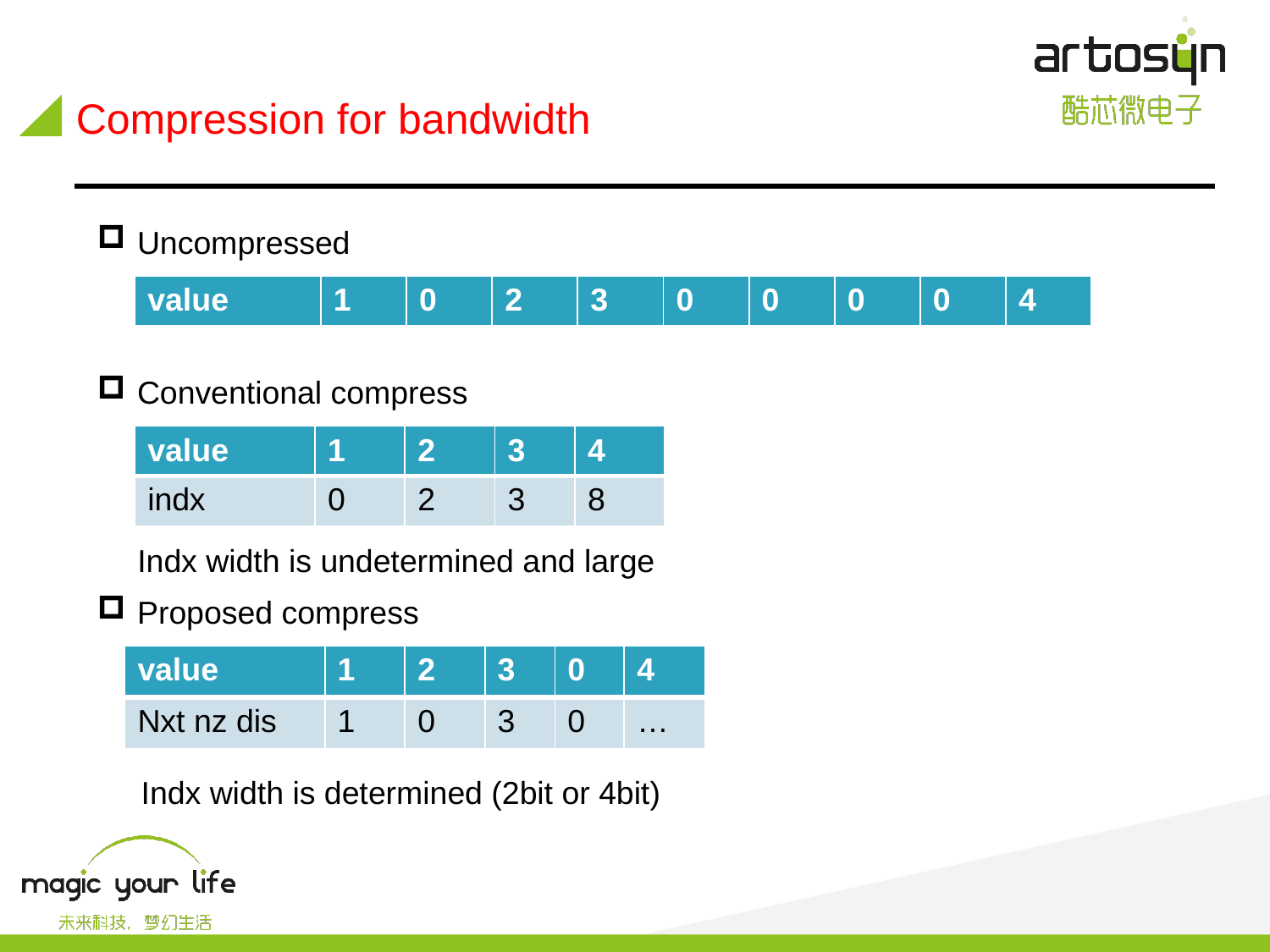

# Compression for bandwidth
Uncompressed
| value | 1 | 0 | 2 | 3 | 0 | 0 | 0 | 0 | 4 |
| --- | --- | --- | --- | --- | --- | --- | --- | --- | --- |
Conventional compress
| value | 1 | 2 | 3 | 4 |
| --- | --- | --- | --- | --- |
| indx | 0 | 2 | 3 | 8 |
Indx width is undetermined and large
Proposed compress
| value | 1 | 2 | 3 | 0 | 4 |
| --- | --- | --- | --- | --- | --- |
| Nxt nz dis | 1 | 0 | 3 | 0 | … |
Indx width is determined (2bit or 4bit)